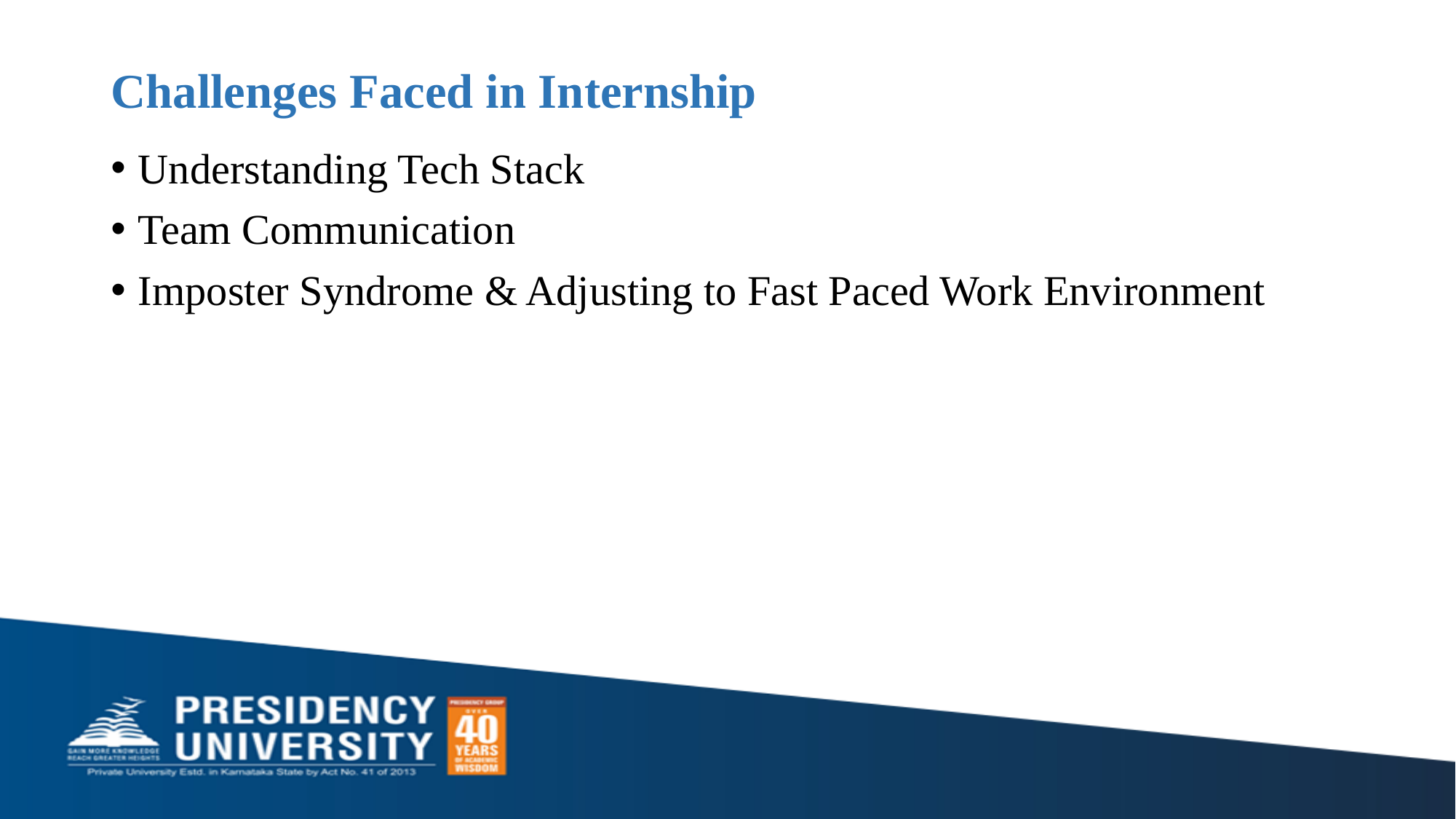

# Challenges Faced in Internship
Understanding Tech Stack
Team Communication
Imposter Syndrome & Adjusting to Fast Paced Work Environment

9